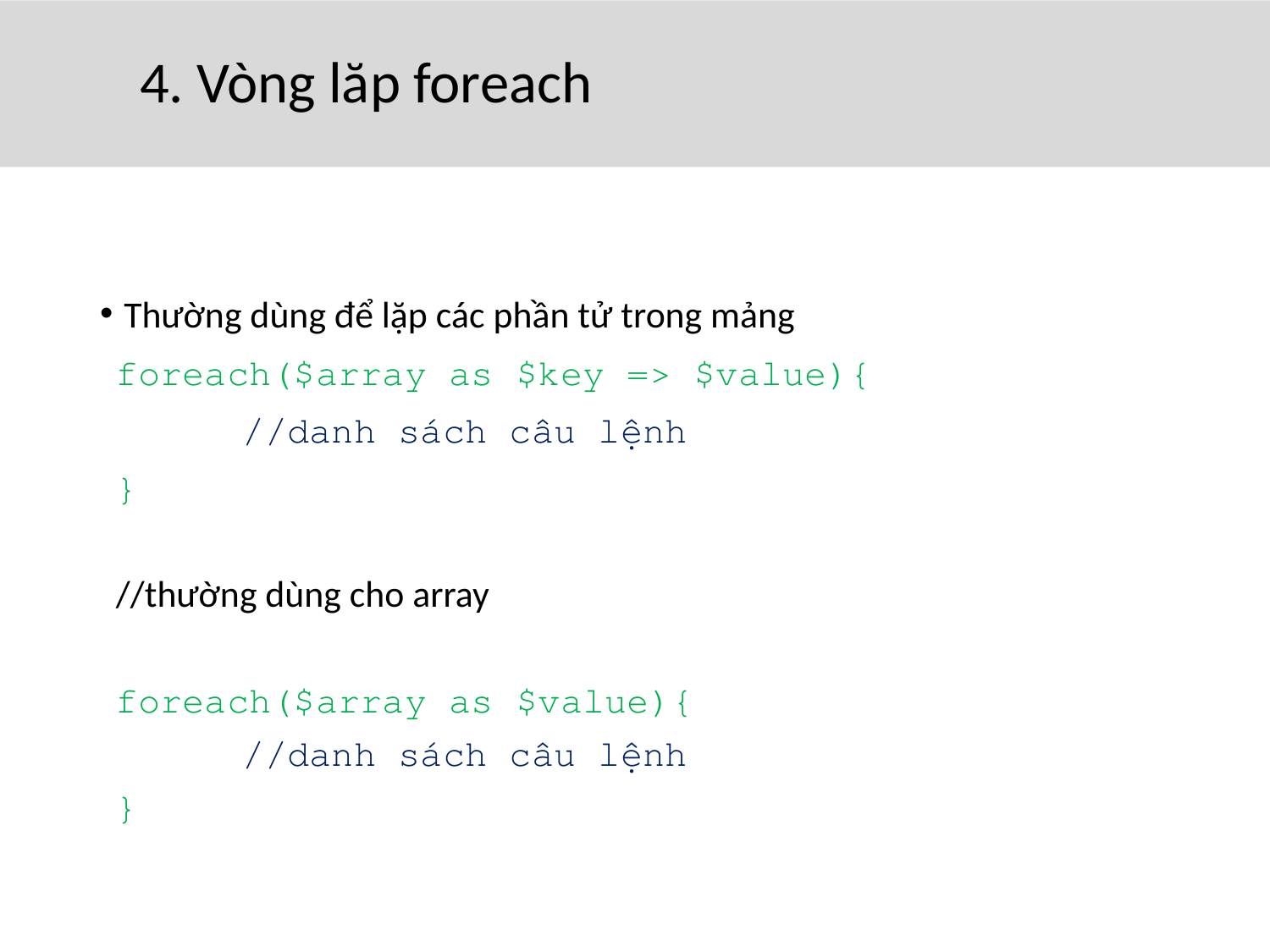

# 4. Vòng lăp foreach
Thường dùng để lặp các phần tử trong mảng
foreach($array as $key => $value){
	//danh sách câu lệnh
}

//thường dùng cho array

foreach($array as $value){
	//danh sách câu lệnh
}